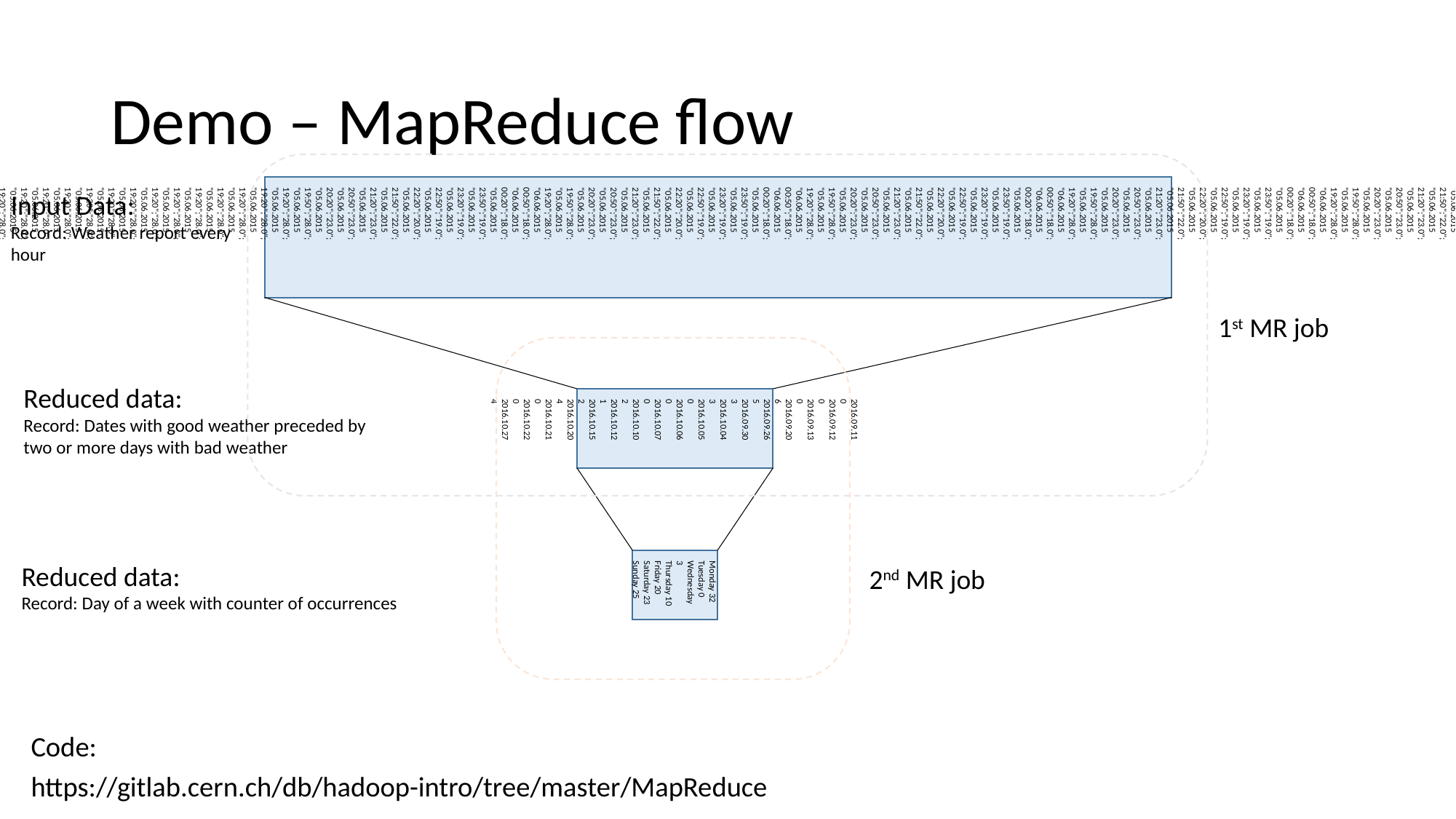

# Demo – MapReduce flow

"06.06.2015 00:50";"18.0";
"06.06.2015 00:20";"18.0";
"05.06.2015 23:50";"19.0";
"05.06.2015 23:20";"19.0";
"05.06.2015 22:50";"19.0";
"05.06.2015 22:20";"20.0";
"05.06.2015 21:50";"22.0";
"05.06.2015 21:20";"23.0";
"05.06.2015 20:50";"23.0";
"05.06.2015 20:20";"23.0";
"05.06.2015 19:50";"28.0";
"05.06.2015 19:20";"28.0";
"06.06.2015 00:50";"18.0";
"06.06.2015 00:20";"18.0";
"05.06.2015 23:50";"19.0";
"05.06.2015 23:20";"19.0";
"05.06.2015 22:50";"19.0";
"05.06.2015 22:20";"20.0";
"05.06.2015 21:50";"22.0";
"05.06.2015 21:20";"23.0";
"05.06.2015 20:50";"23.0";
"05.06.2015 20:20";"23.0";
"05.06.2015 19:50";"28.0";
"05.06.2015 19:20";"28.0";
"06.06.2015 00:50";"18.0";
"06.06.2015 00:20";"18.0";
"05.06.2015 23:50";"19.0";
"05.06.2015 23:20";"19.0";
"05.06.2015 22:50";"19.0";
"05.06.2015 22:20";"20.0";
"05.06.2015 21:50";"22.0";
"05.06.2015 21:20";"23.0";
"05.06.2015 20:50";"23.0";
"05.06.2015 20:20";"23.0";
"05.06.2015 19:50";"28.0";
"05.06.2015 19:20";"28.0";
"06.06.2015 00:50";"18.0";
"06.06.2015 00:20";"18.0";
"05.06.2015 23:50";"19.0";
"05.06.2015 23:20";"19.0";
"05.06.2015 22:50";"19.0";
"05.06.2015 22:20";"20.0";
"05.06.2015 21:50";"22.0";
"05.06.2015 21:20";"23.0";
"05.06.2015 20:50";"23.0";
"05.06.2015 20:20";"23.0";
"05.06.2015 19:50";"28.0";
"05.06.2015 19:20";"28.0";
"06.06.2015 00:50";"18.0";
"06.06.2015 00:20";"18.0";
"05.06.2015 23:50";"19.0";
"05.06.2015 23:20";"19.0";
"05.06.2015 22:50";"19.0";
"05.06.2015 22:20";"20.0";
"05.06.2015 21:50";"22.0";
"05.06.2015 21:20";"23.0";
"05.06.2015 20:50";"23.0";
"05.06.2015 20:20";"23.0";
"05.06.2015 19:50";"28.0";
"05.06.2015 19:20";"28.0";
"05.06.2015 19:20";"28.0";
"05.06.2015 19:20";"28.0";
"05.06.2015 19:20";"28.0";
"05.06.2015 19:20";"28.0";
"05.06.2015 19:20";"28.0";
"05.06.2015 19:20";"28.0";
"05.06.2015 19:20";"28.0";
"05.06.2015 19:20";"28.0";
"05.06.2015 19:20";"28.0";
"05.06.2015 19:20";"28.0";
"05.06.2015 19:20";"28.0";
"05.06.2015 19:20";"28.0";
"05.06.2015 19:20";"28.0";
"05.06.2015 19:20";"28.0";
"05.06.2015 19:20";"28.0";
"05.06.2015 19:20";"28.0";
"05.06.2015 19:20";"28.0";
"05.06.2015 19:20";"28.0";
"05.06.2015 19:20";"28.0";
"05.06.2015 19:20";"28.0";
Input Data:
Record: Weather report every hour

Code:
https://gitlab.cern.ch/db/hadoop-intro/tree/master/MapReduce
1st MR job

Reduced data:
Record: Dates with good weather preceded by
two or more days with bad weather
2016.09.11      0
2016.09.12      0
2016.09.13      0
2016.09.20      6
2016.09.26      5
2016.09.30      3
2016.10.04      3
2016.10.05      0
2016.10.06      0
2016.10.07      0
2016.10.10      2
2016.10.12      1
2016.10.15      2
2016.10.20      4
2016.10.21      0
2016.10.22      0
2016.10.27      4
Monday 32
Tuesday 0
Wednesday 3
Thursday 10
Friday 20
Saturday 23
Sunday 25
Reduced data:
Record: Day of a week with counter of occurrences
2nd MR job